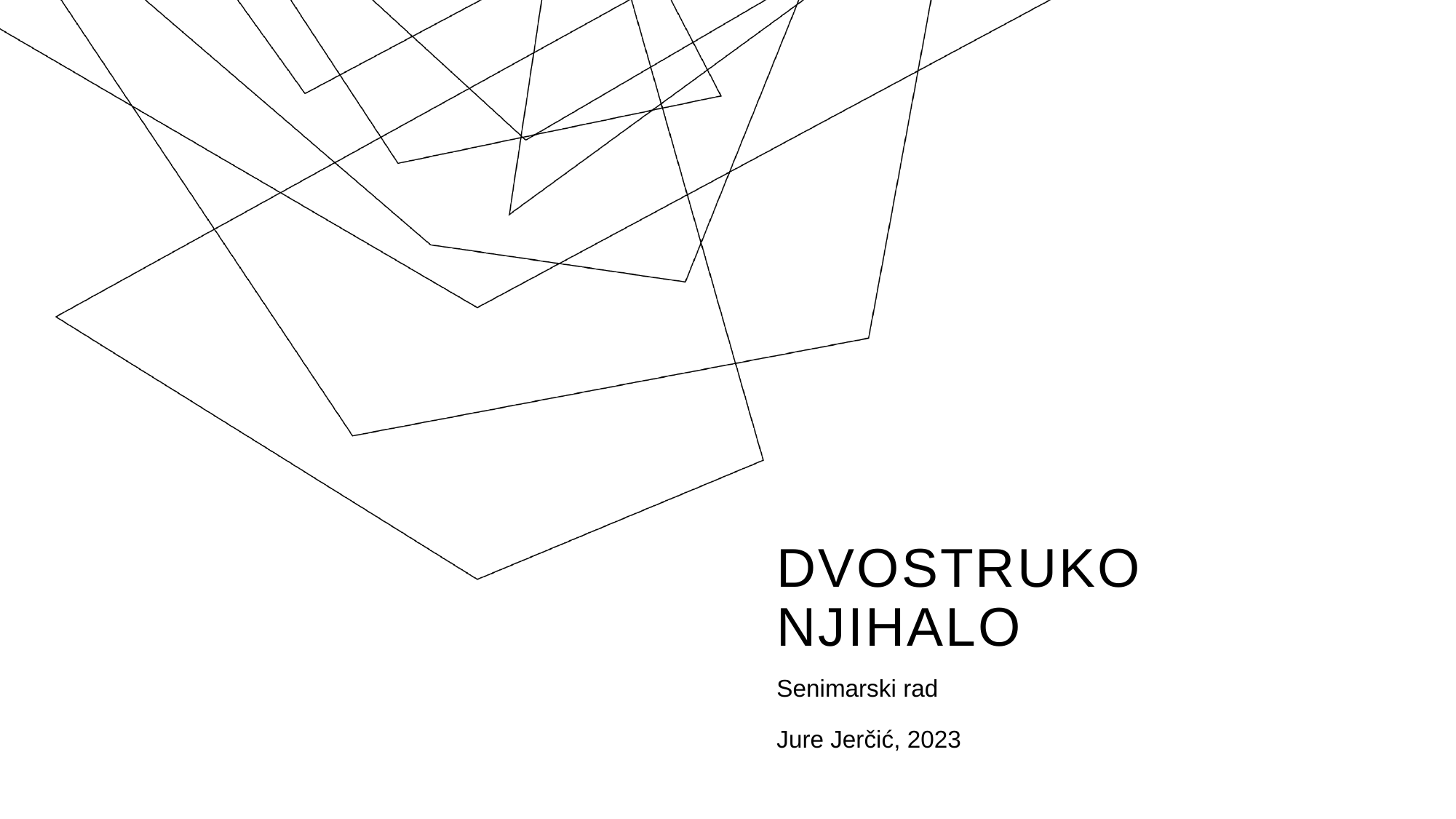

# Dvostruko njihalo
Senimarski rad
Jure Jerčić, 2023